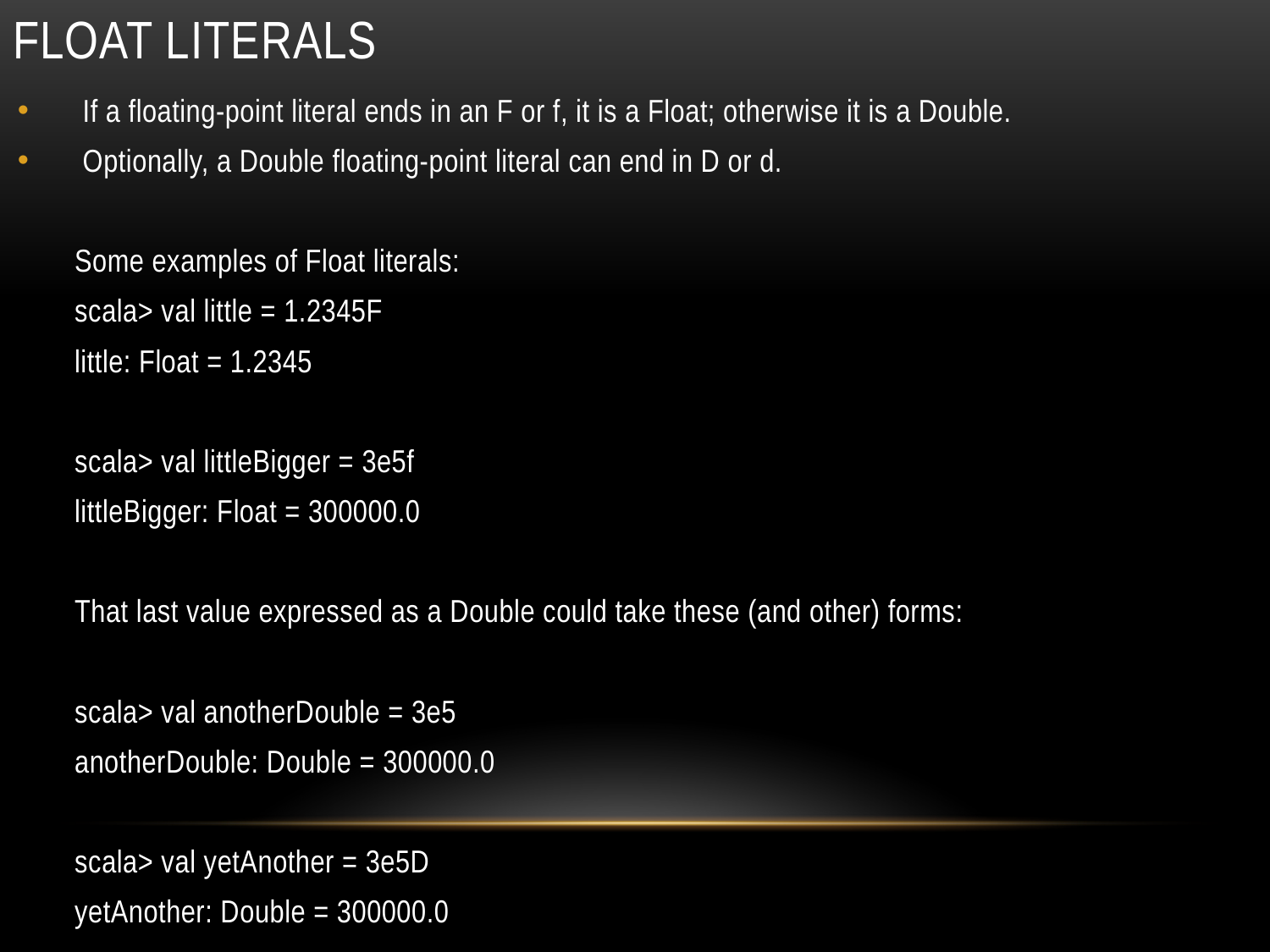

# Float literals
If a floating-point literal ends in an F or f, it is a Float; otherwise it is a Double.
Optionally, a Double floating-point literal can end in D or d.

Some examples of Float literals:
scala> val little = 1.2345F
little: Float = 1.2345

scala> val littleBigger = 3e5f
littleBigger: Float = 300000.0

That last value expressed as a Double could take these (and other) forms:

scala> val anotherDouble = 3e5
anotherDouble: Double = 300000.0

scala> val yetAnother = 3e5D
yetAnother: Double = 300000.0